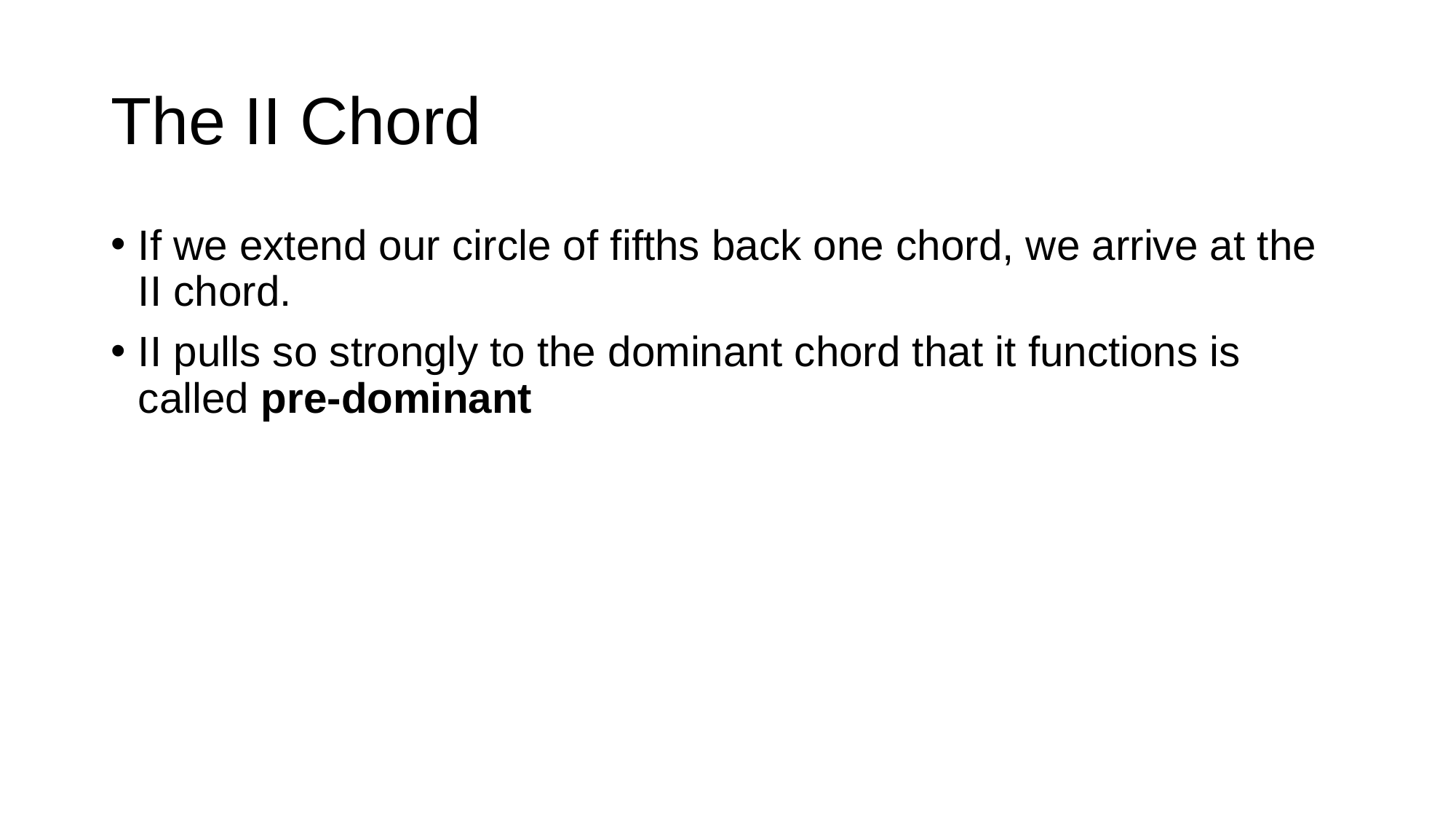

# The II Chord
If we extend our circle of fifths back one chord, we arrive at the II chord.
II pulls so strongly to the dominant chord that it functions is called pre-dominant